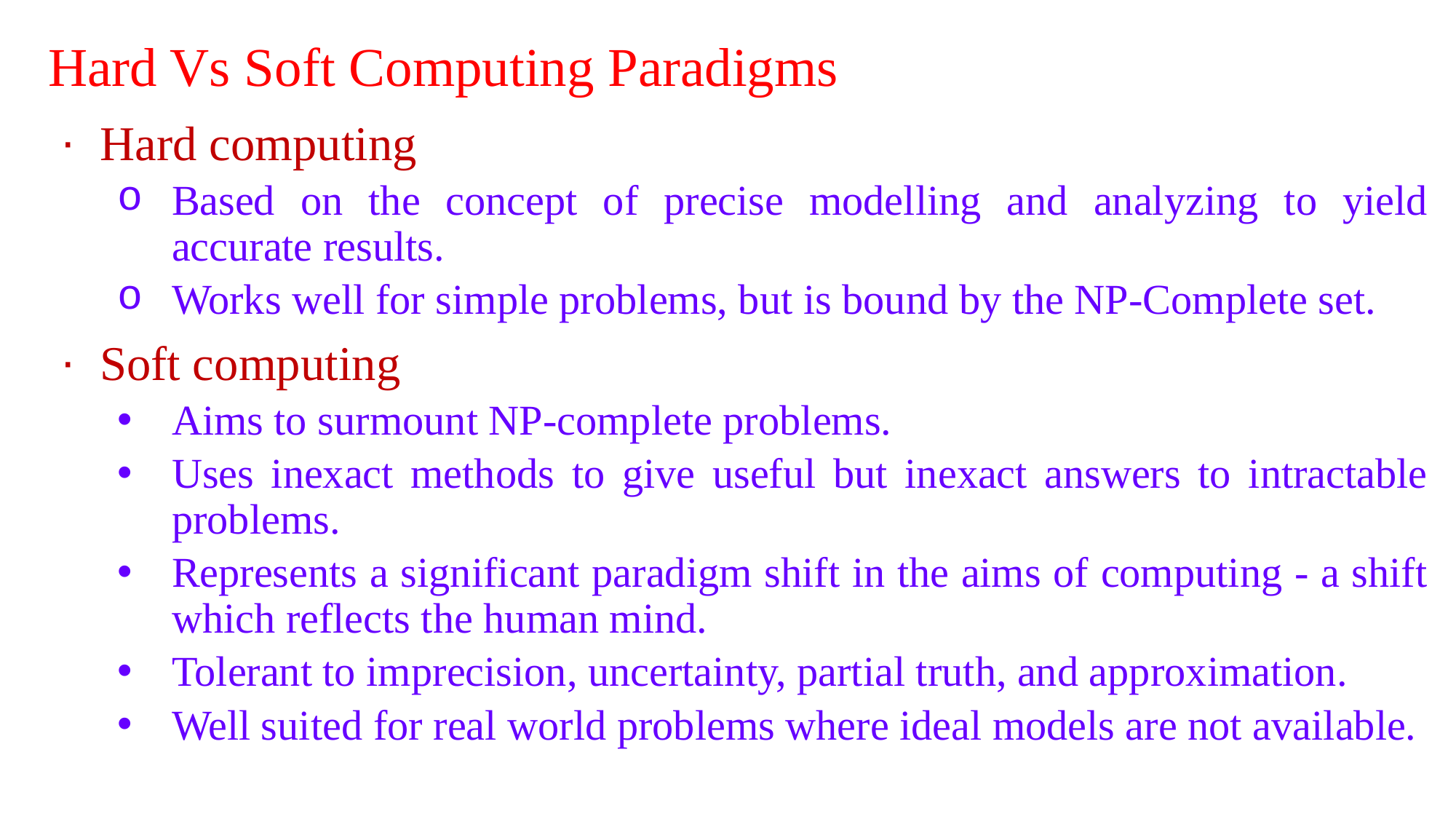

# Hard Vs Soft Computing Paradigms
Hard computing
Based on the concept of precise modelling and analyzing to yield accurate results.
Works well for simple problems, but is bound by the NP-Complete set.
Soft computing
Aims to surmount NP-complete problems.
Uses inexact methods to give useful but inexact answers to intractable problems.
Represents a significant paradigm shift in the aims of computing - a shift which reflects the human mind.
Tolerant to imprecision, uncertainty, partial truth, and approximation.
Well suited for real world problems where ideal models are not available.